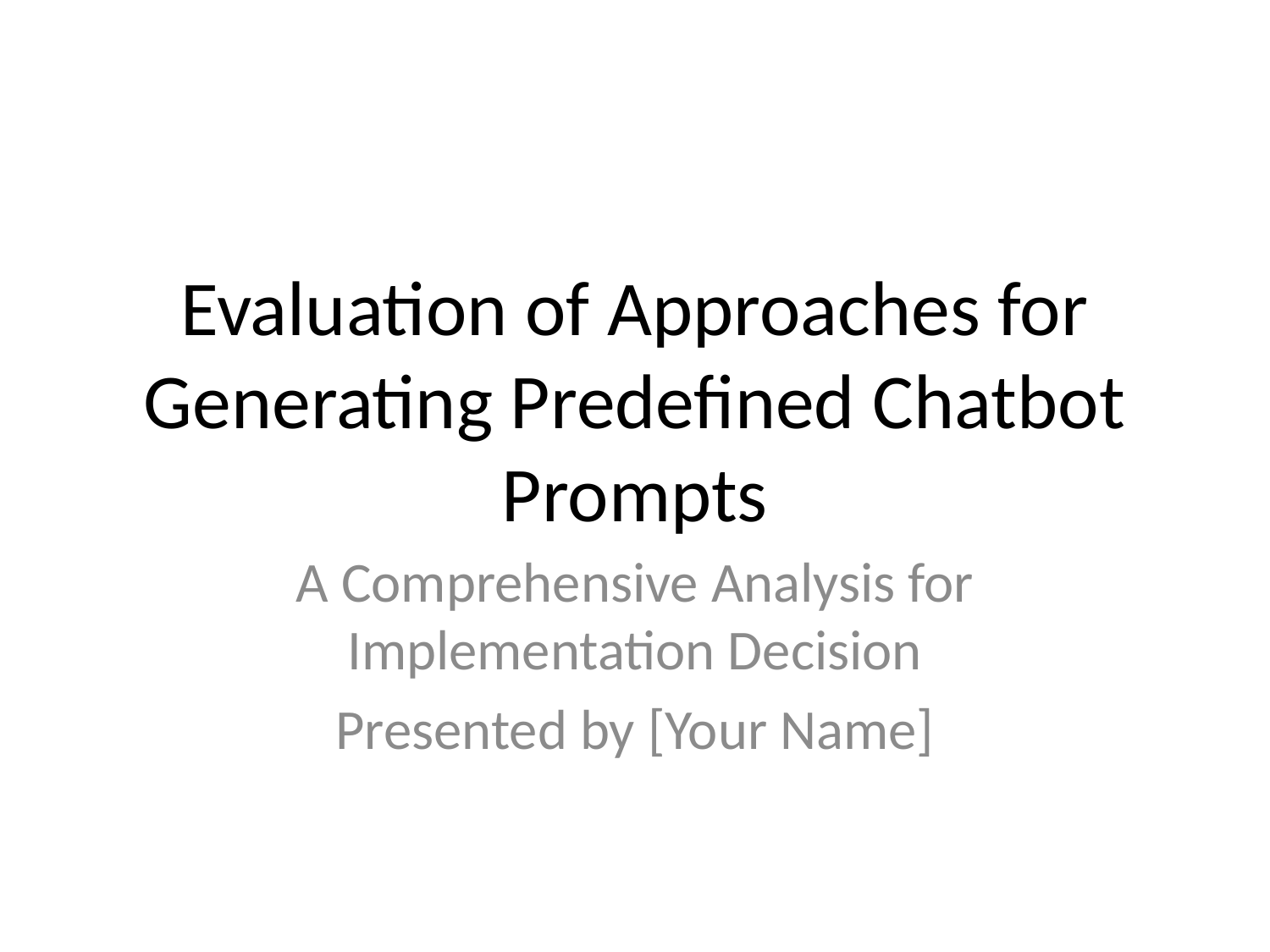

# Evaluation of Approaches for Generating Predefined Chatbot Prompts
A Comprehensive Analysis for Implementation Decision
Presented by [Your Name]